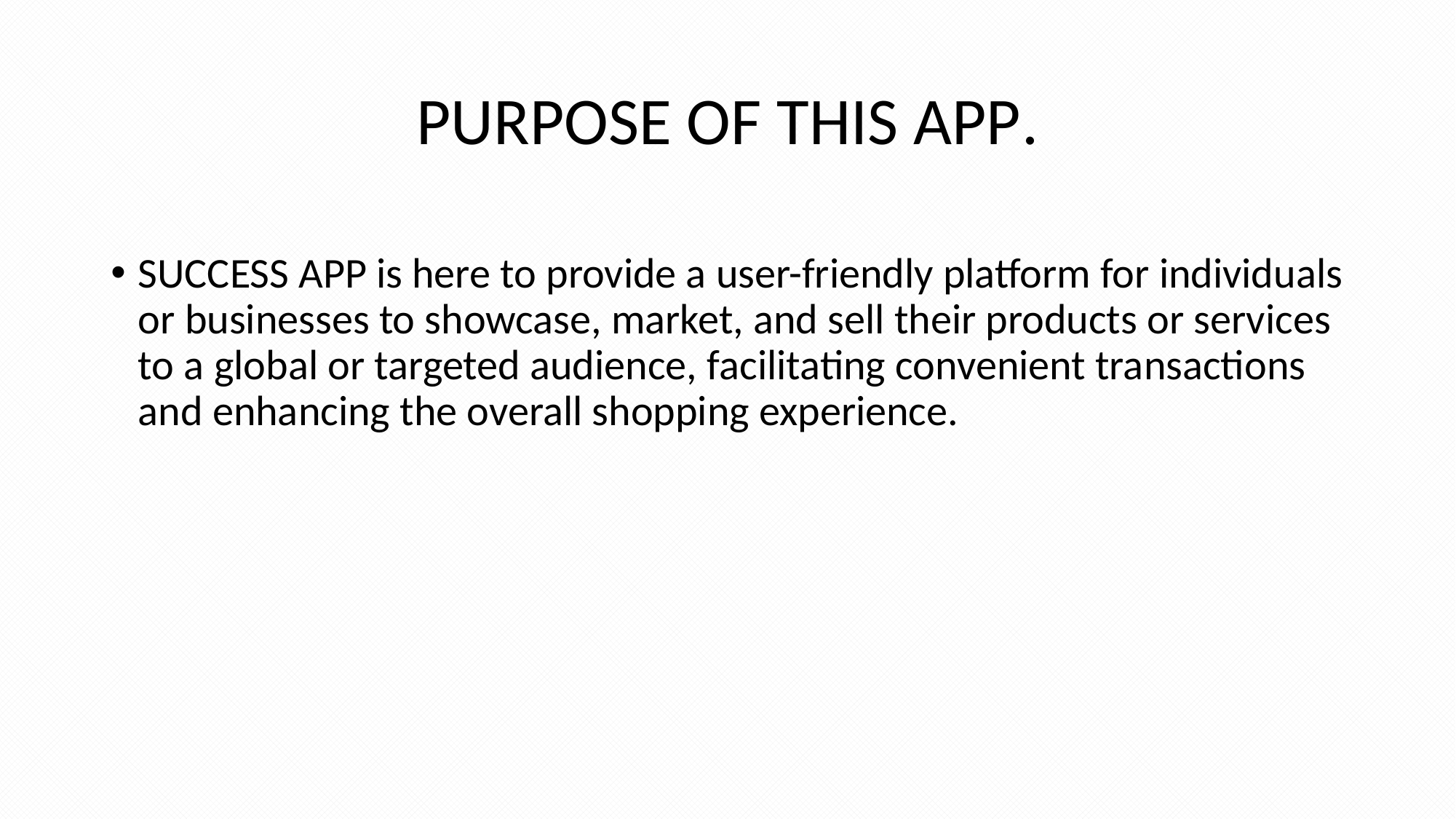

# PURPOSE OF THIS APP.
SUCCESS APP is here to provide a user-friendly platform for individuals or businesses to showcase, market, and sell their products or services to a global or targeted audience, facilitating convenient transactions and enhancing the overall shopping experience.